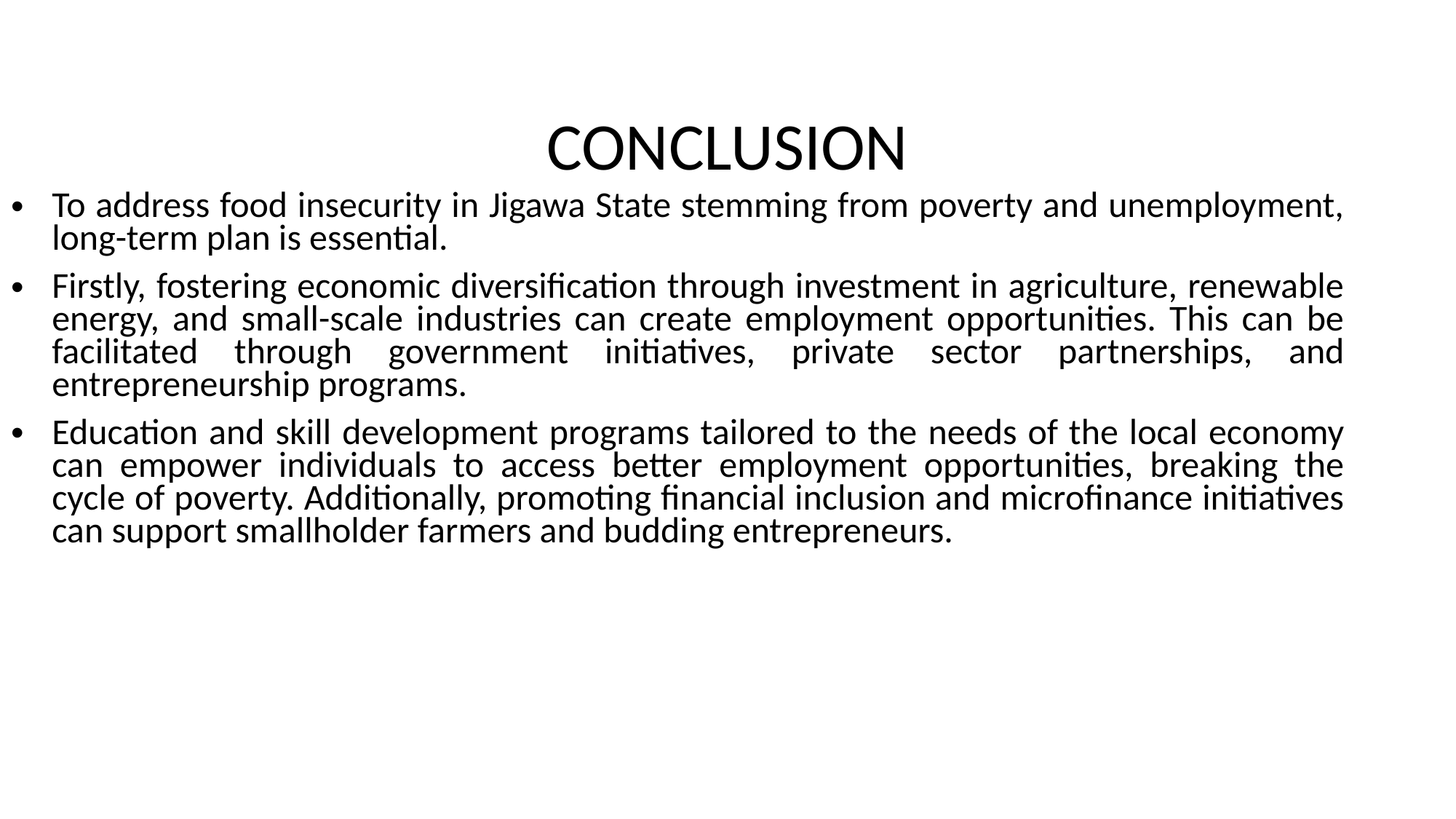

# CONCLUSION
To address food insecurity in Jigawa State stemming from poverty and unemployment, long-term plan is essential.
Firstly, fostering economic diversification through investment in agriculture, renewable energy, and small-scale industries can create employment opportunities. This can be facilitated through government initiatives, private sector partnerships, and entrepreneurship programs.
Education and skill development programs tailored to the needs of the local economy can empower individuals to access better employment opportunities, breaking the cycle of poverty. Additionally, promoting financial inclusion and microfinance initiatives can support smallholder farmers and budding entrepreneurs.